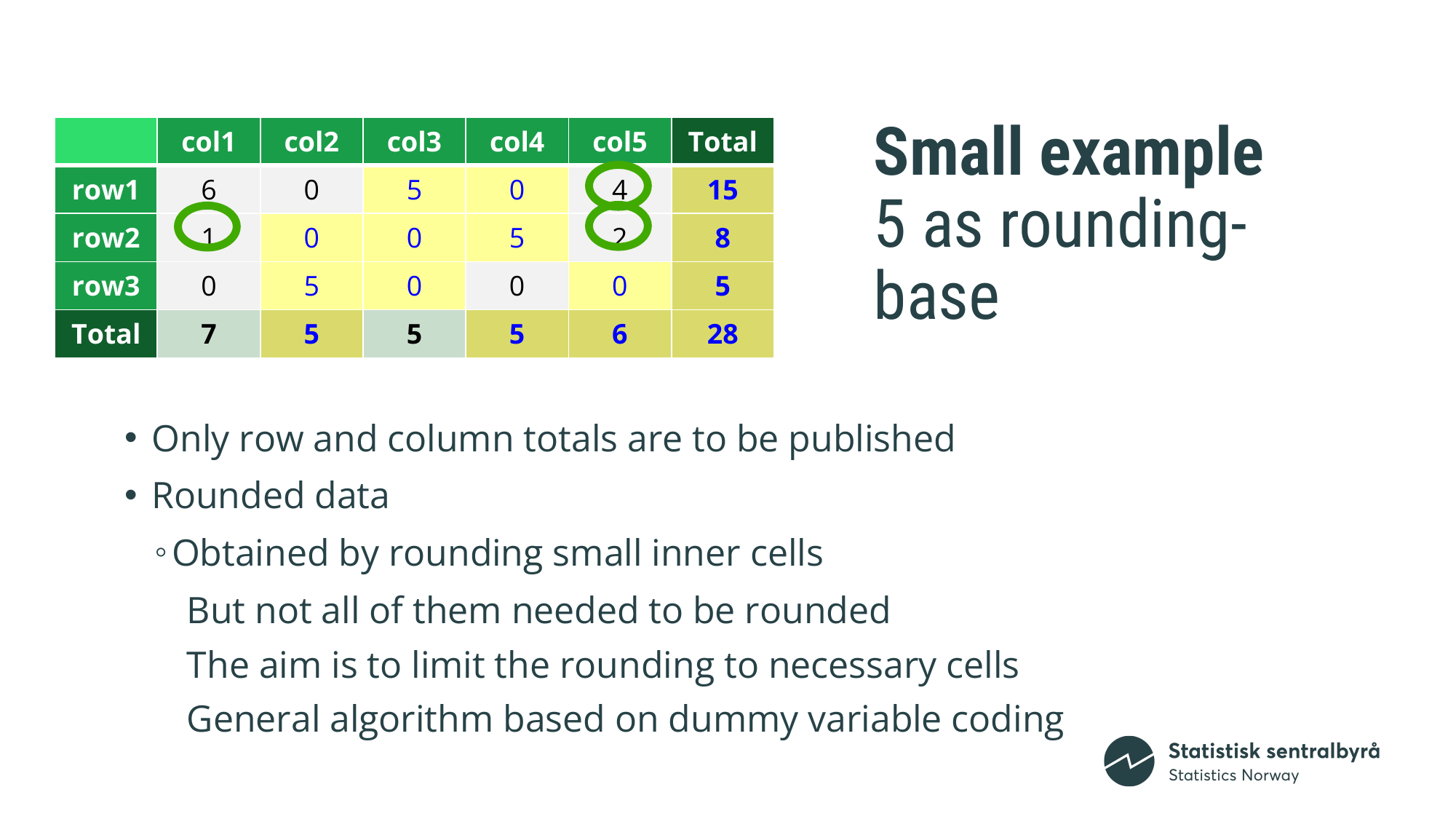

# Small example 5 as rounding- base
|  | col1 | col2 | col3 | col4 | col5 | Total |
| --- | --- | --- | --- | --- | --- | --- |
| row1 | 6 | 0 | 5 | 0 | 4 | 15 |
| row2 | 1 | 0 | 0 | 5 | 2 | 8 |
| row3 | 0 | 5 | 0 | 0 | 0 | 5 |
| Total | 7 | 5 | 5 | 5 | 6 | 28 |

Only row and column totals are to be published
Rounded data
Obtained by rounding small inner cells
But not all of them needed to be rounded
The aim is to limit the rounding to necessary cells
General algorithm based on dummy variable coding